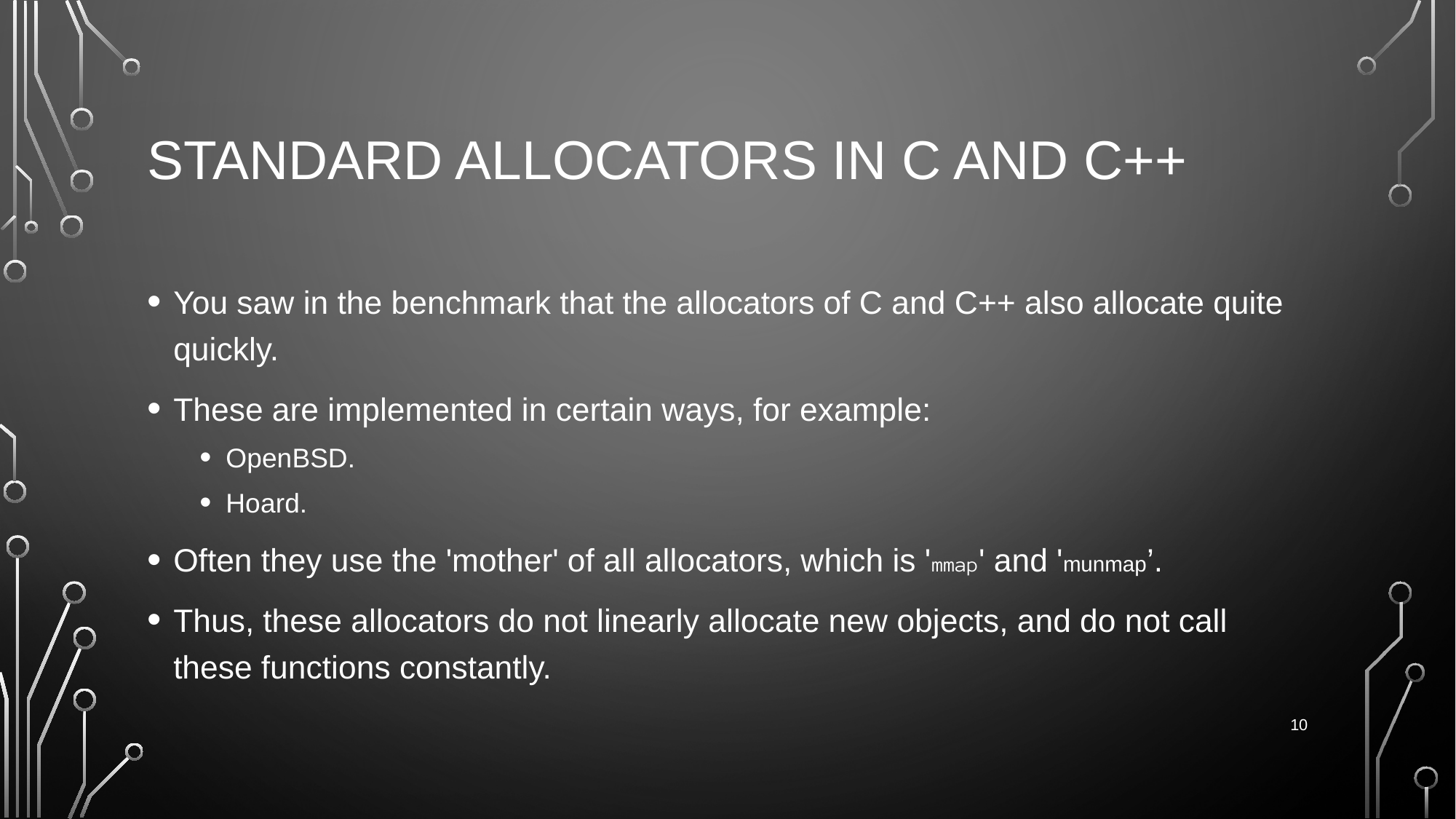

# Standard allocators in c and c++
You saw in the benchmark that the allocators of C and C++ also allocate quite quickly.
These are implemented in certain ways, for example:
OpenBSD.
Hoard.
Often they use the 'mother' of all allocators, which is 'mmap' and 'munmap’.
Thus, these allocators do not linearly allocate new objects, and do not call these functions constantly.
10